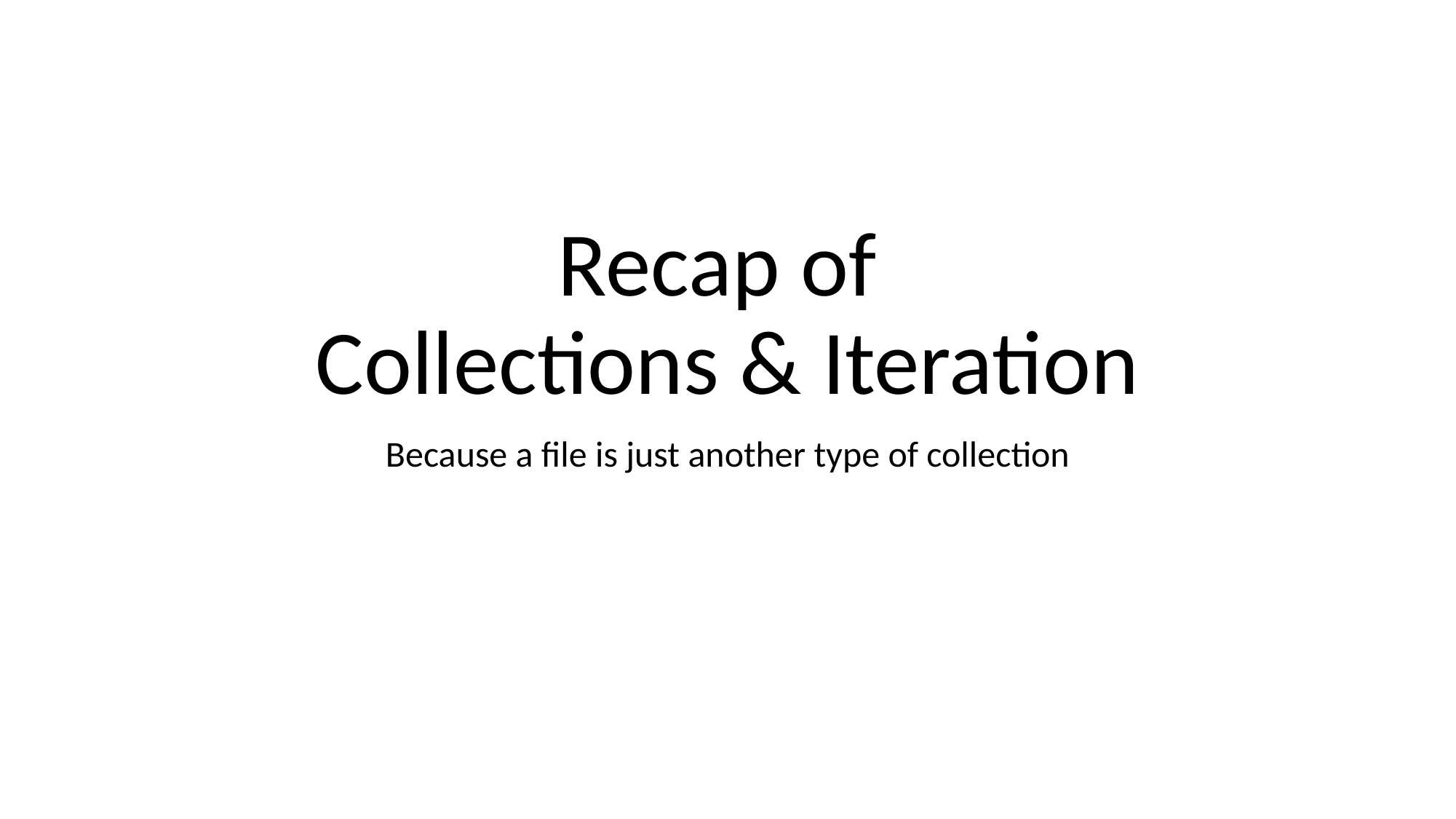

# Recap of Collections & Iteration
Because a file is just another type of collection